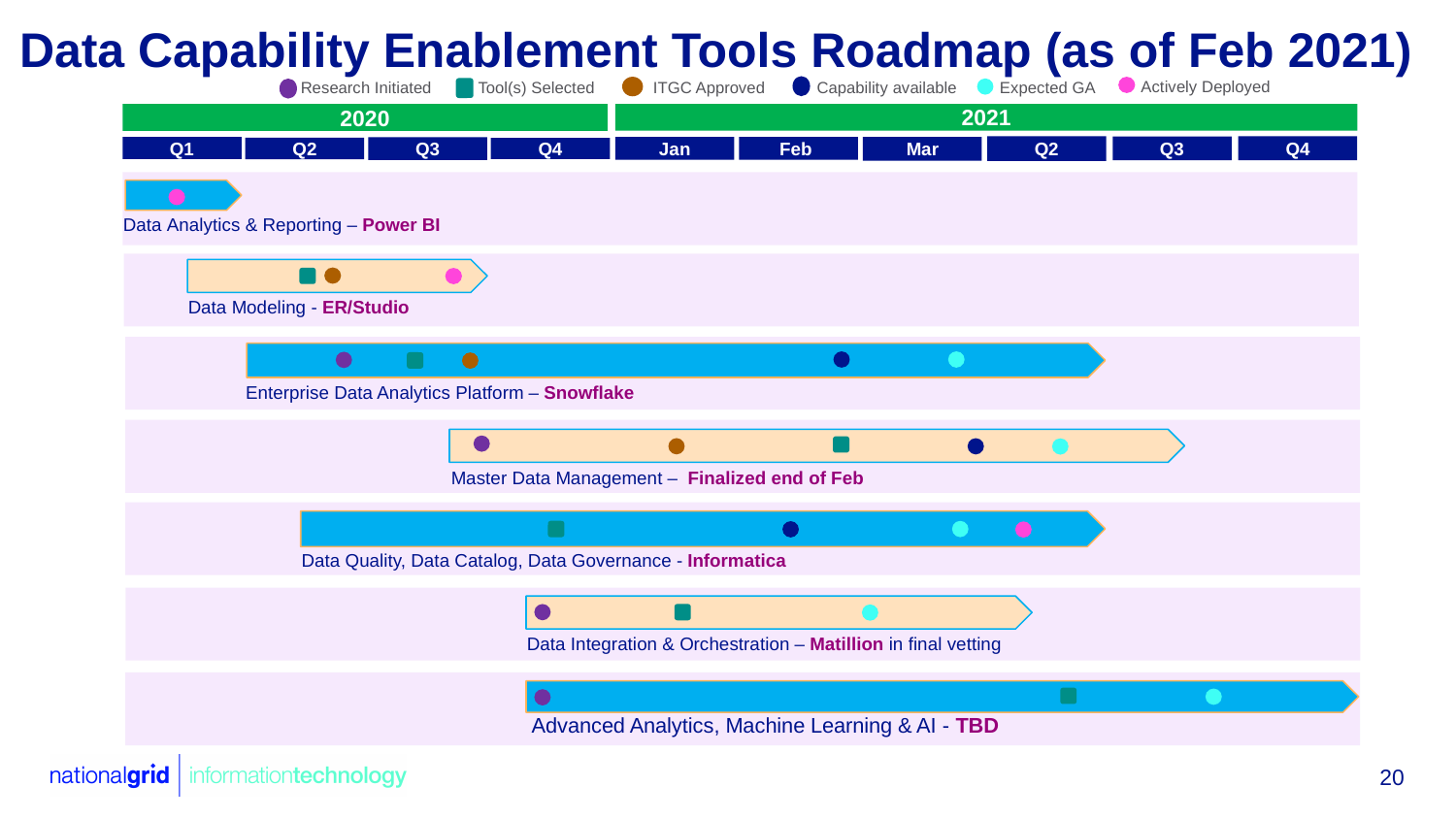

# Data Capability Enablement Tools Roadmap (as of Feb 2021)

Actively Deployed

Expected GA
Capability available
ITGC Approved
Research Initiated
Tool(s) Selected

2021
2020
Q2
Q4
Q3
Feb
Mar
Jan
Q1
Q3
Q2
Q4

Data Analytics & Reporting – Power BI

Data Modeling - ER/Studio

Enterprise Data Analytics Platform – Snowflake

Master Data Management –  Finalized end of Feb

Data Quality, Data Catalog, Data Governance - Informatica

Data Integration & Orchestration – Matillion in final vetting

Advanced Analytics, Machine Learning & AI - TBD